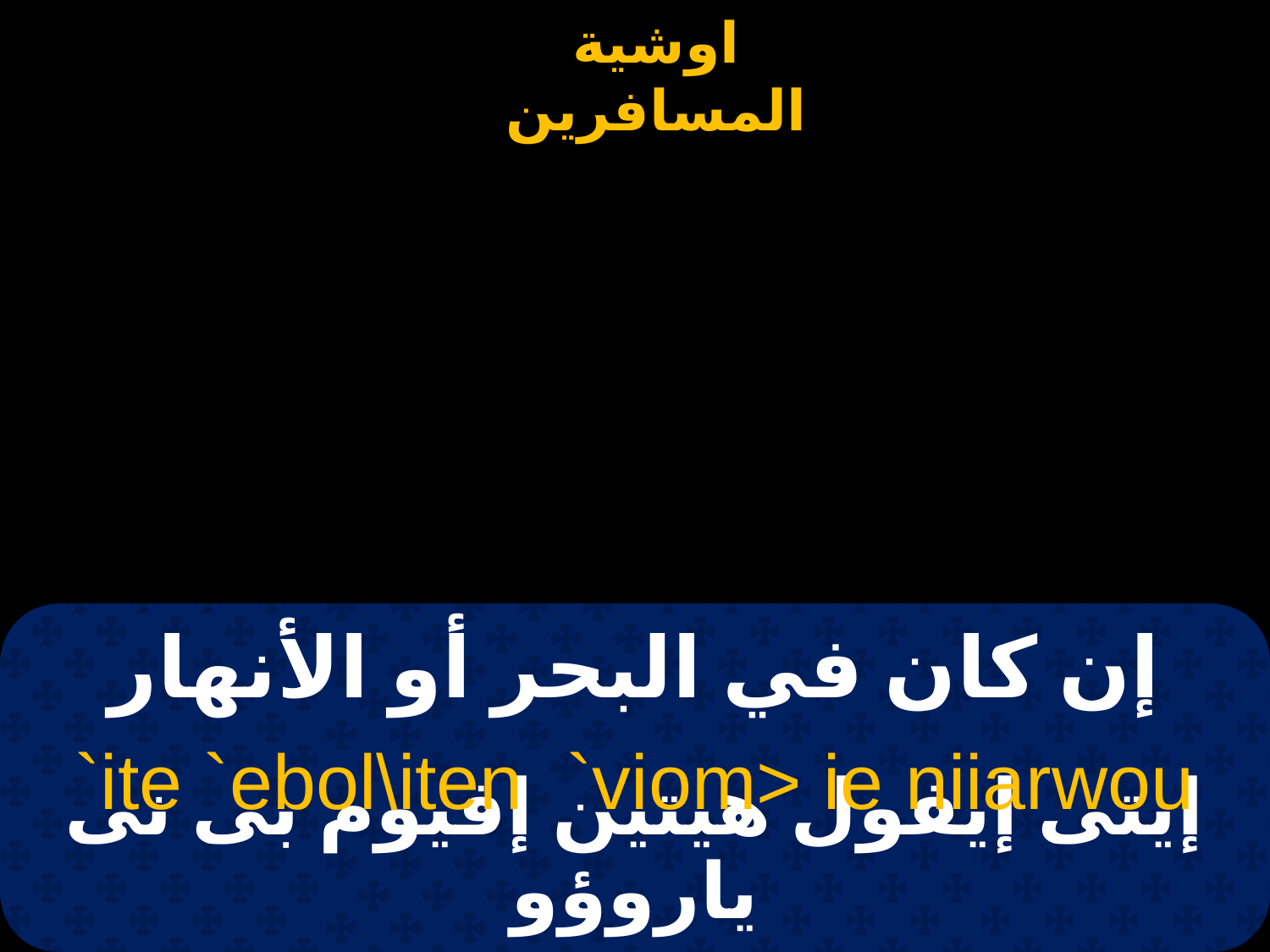

# إن كان في البحر أو الأنهار
`ite `ebol\iten  `viom> ie niiarwou
إيتى إيفول هيتين إفيوم بى نى ياروؤو